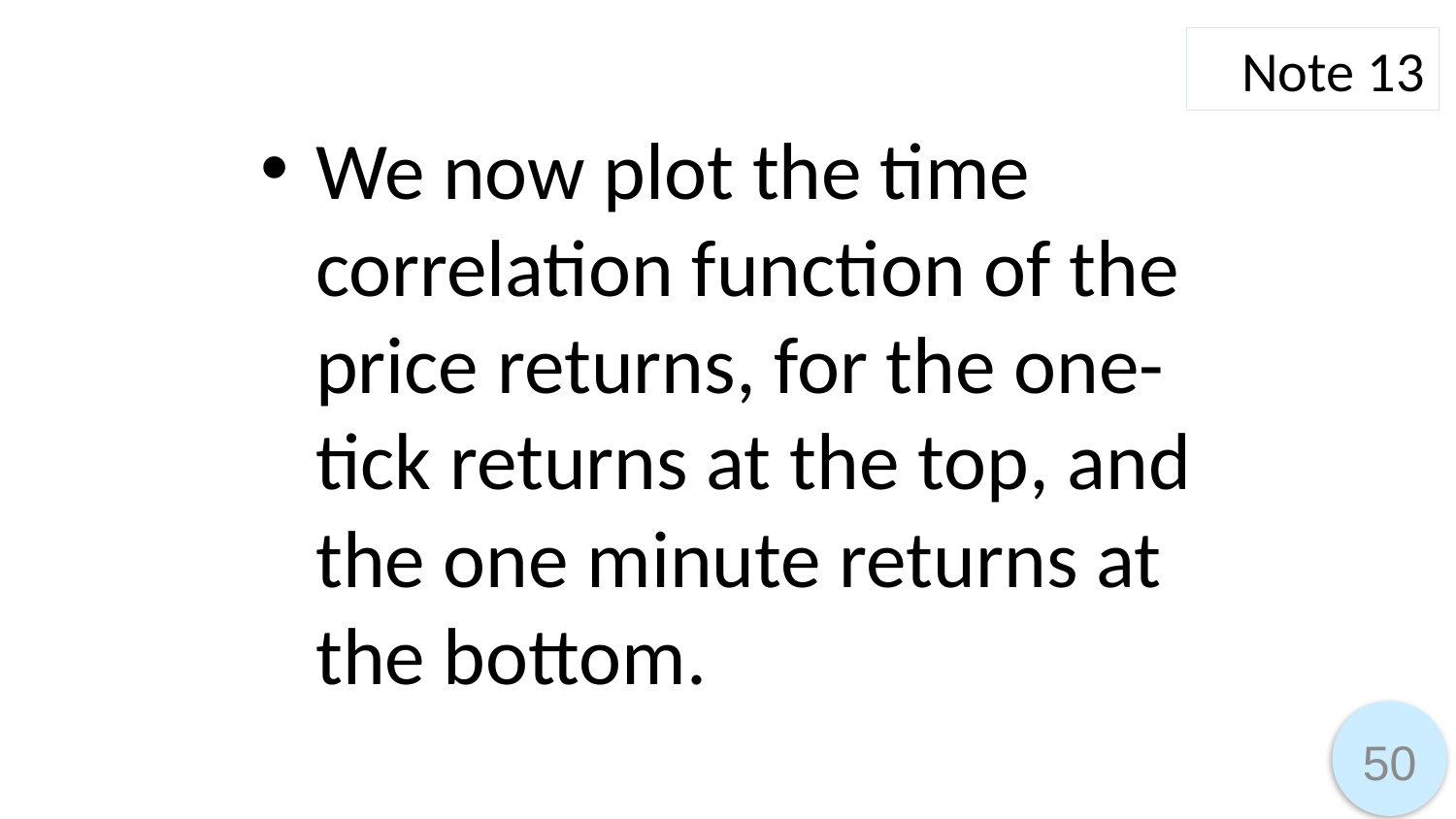

Note 13
We now plot the time correlation function of the price returns, for the one-tick returns at the top, and the one minute returns at the bottom.
50